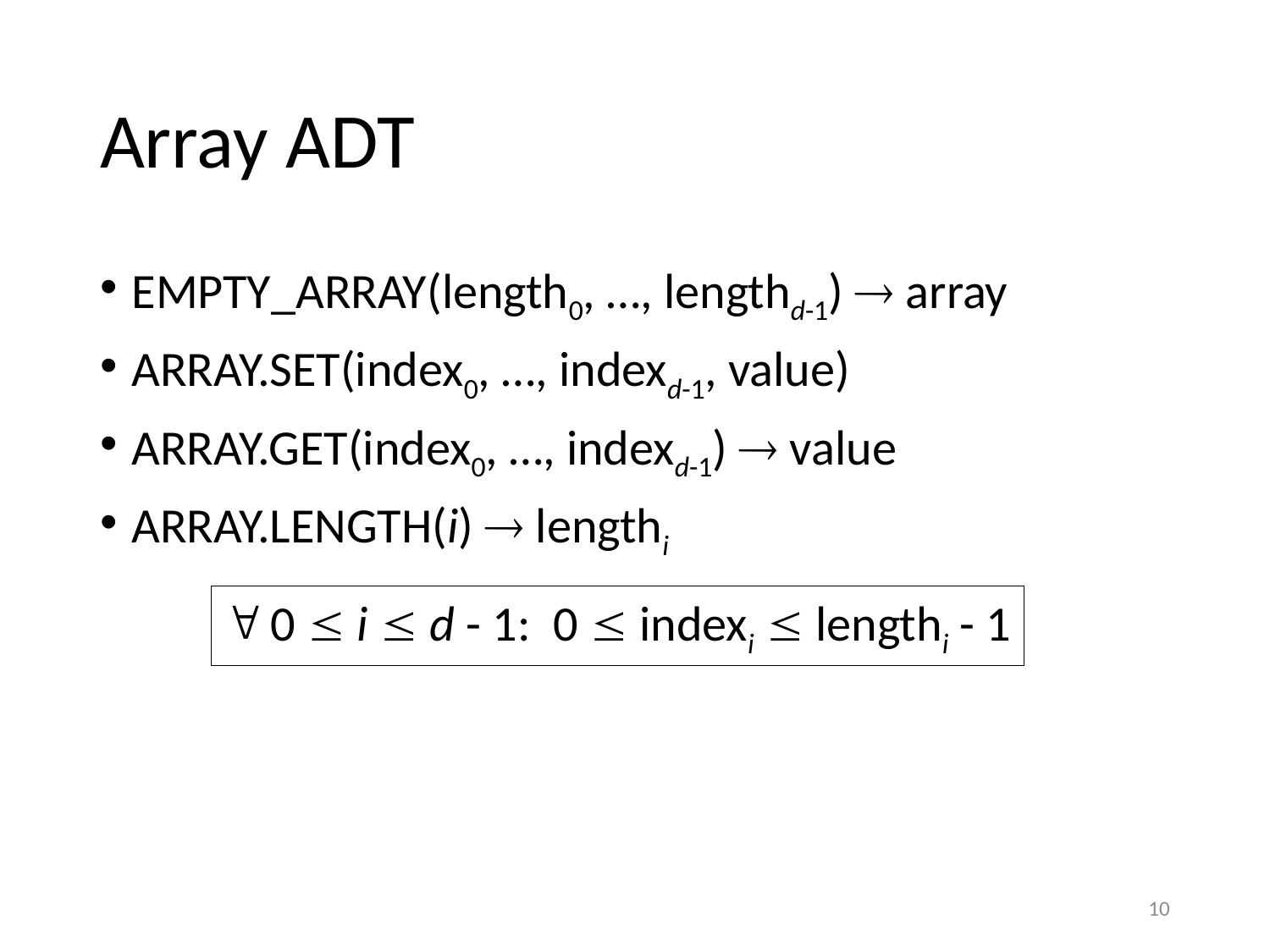

# Array ADT
EMPTY_ARRAY(length0, …, lengthd-1) → array
ARRAY.SET(index0, …, indexd-1, value)
ARRAY.GET(index0, …, indexd-1) → value
ARRAY.LENGTH(i) → lengthi
∀ 0 ≤ i ≤ d - 1:  0 ≤ indexi ≤ lengthi - 1
10